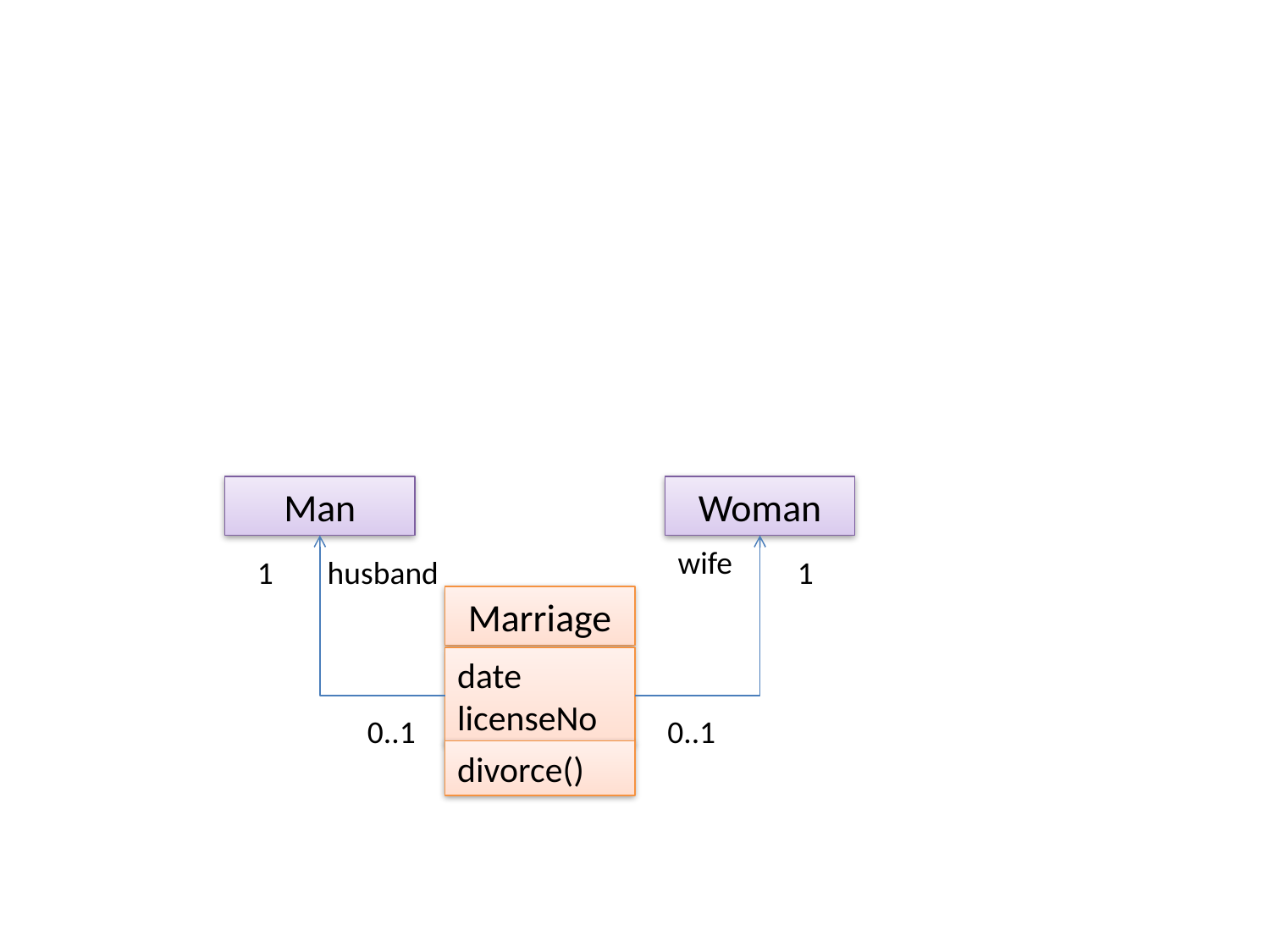

Man
Woman
wife
1
husband
1
Marriage
date
licenseNo
0..1
0..1
divorce()